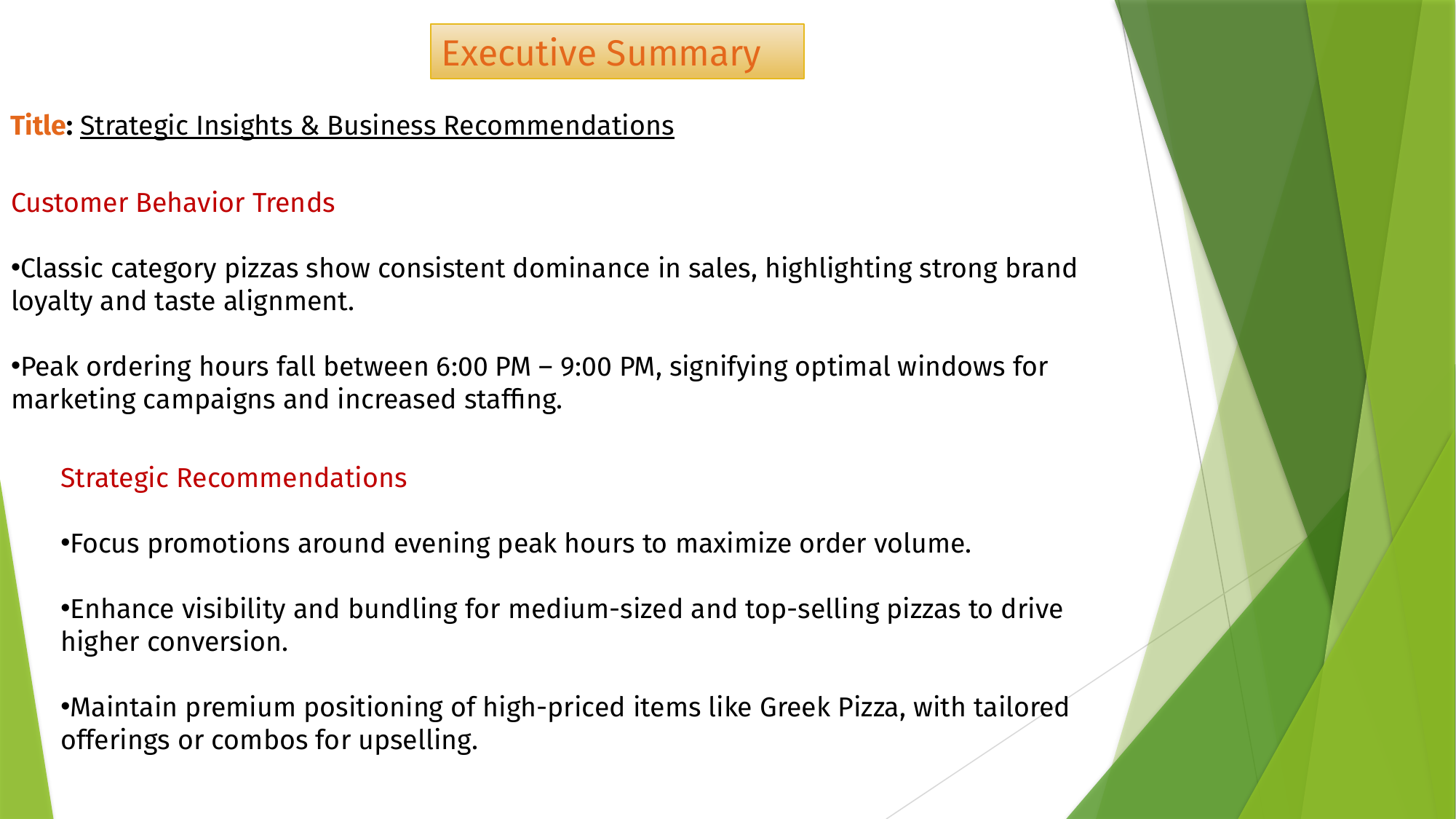

Executive Summary
Title: Strategic Insights & Business Recommendations

Customer Behavior Trends

Classic category pizzas show consistent dominance in sales, highlighting strong brand loyalty and taste alignment.

Peak ordering hours fall between 6:00 PM – 9:00 PM, signifying optimal windows for marketing campaigns and increased staffing.
Strategic Recommendations

Focus promotions around evening peak hours to maximize order volume.

Enhance visibility and bundling for medium-sized and top-selling pizzas to drive higher conversion.

Maintain premium positioning of high-priced items like Greek Pizza, with tailored offerings or combos for upselling.